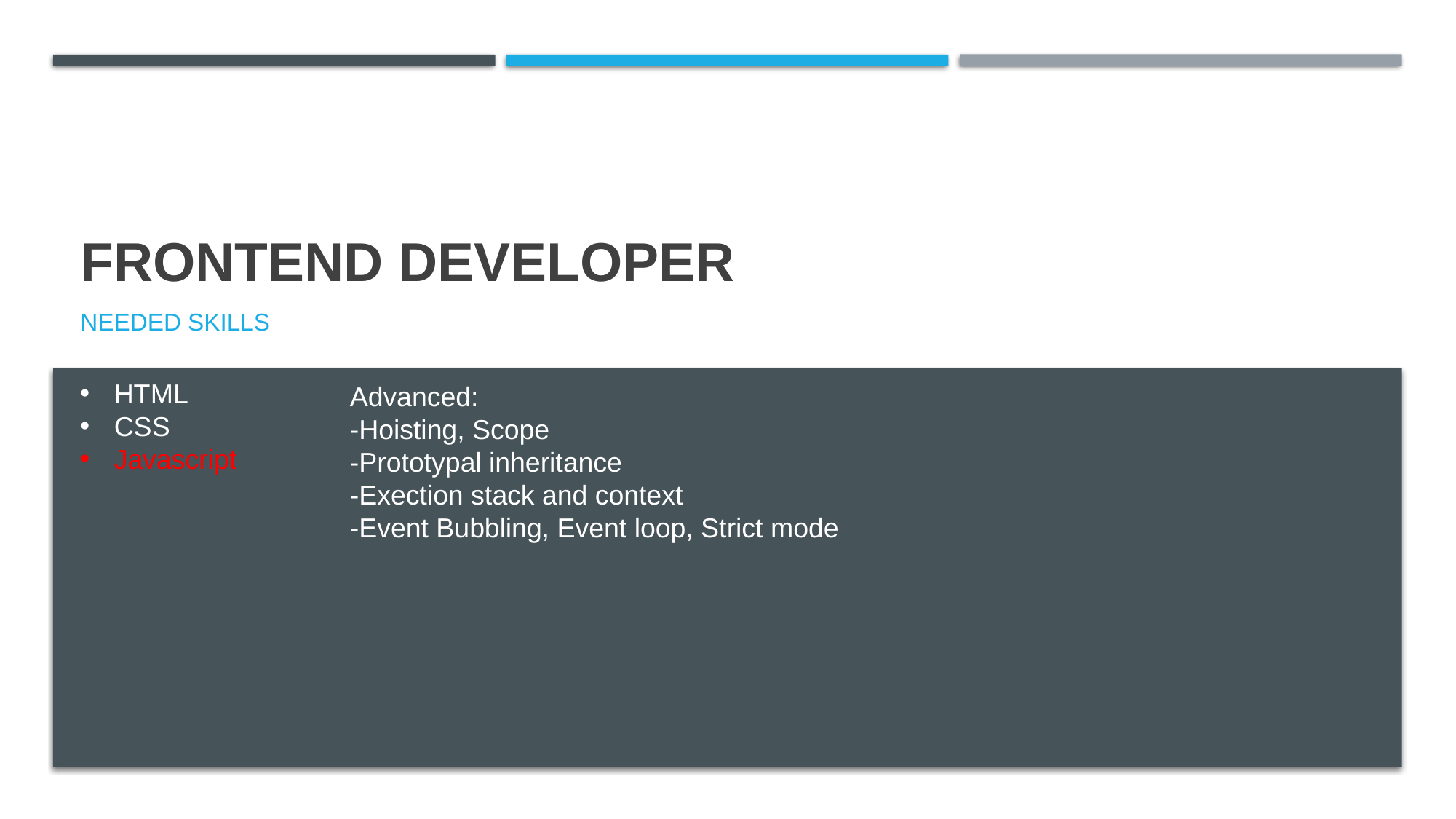

# Frontend developer
Needed skills
HTML
CSS
Javascript
Advanced:
-Hoisting, Scope
-Prototypal inheritance
-Exection stack and context
-Event Bubbling, Event loop, Strict mode